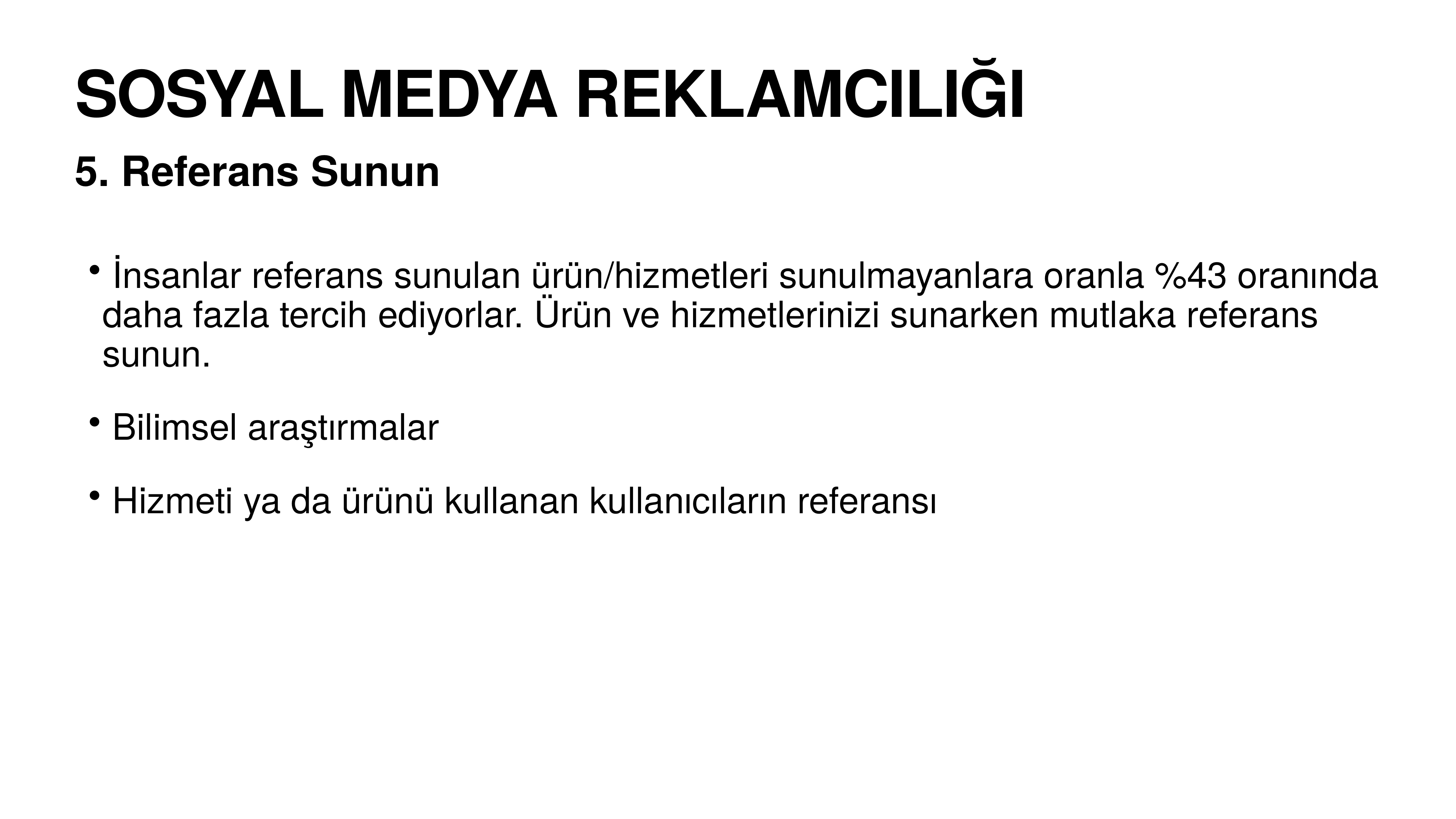

# SOSYAL MEDYA REKLAMCILIĞI
5. Referans Sunun
 İnsanlar referans sunulan ürün/hizmetleri sunulmayanlara oranla %43 oranında daha fazla tercih ediyorlar. Ürün ve hizmetlerinizi sunarken mutlaka referans sunun.
 Bilimsel araştırmalar
 Hizmeti ya da ürünü kullanan kullanıcıların referansı